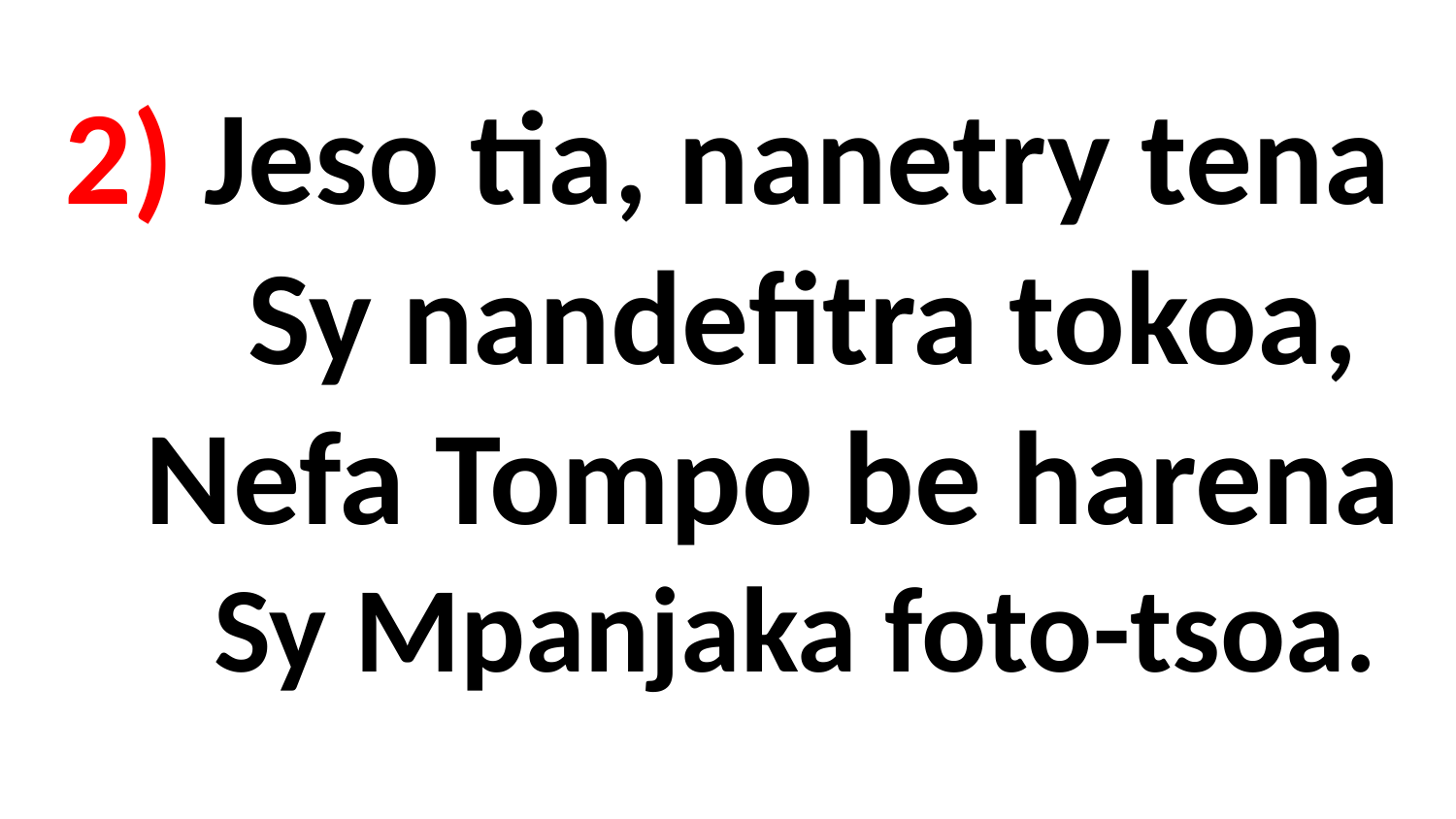

# 2) Jeso tia, nanetry tena Sy nandefitra tokoa, Nefa Tompo be harena Sy Mpanjaka foto-tsoa.